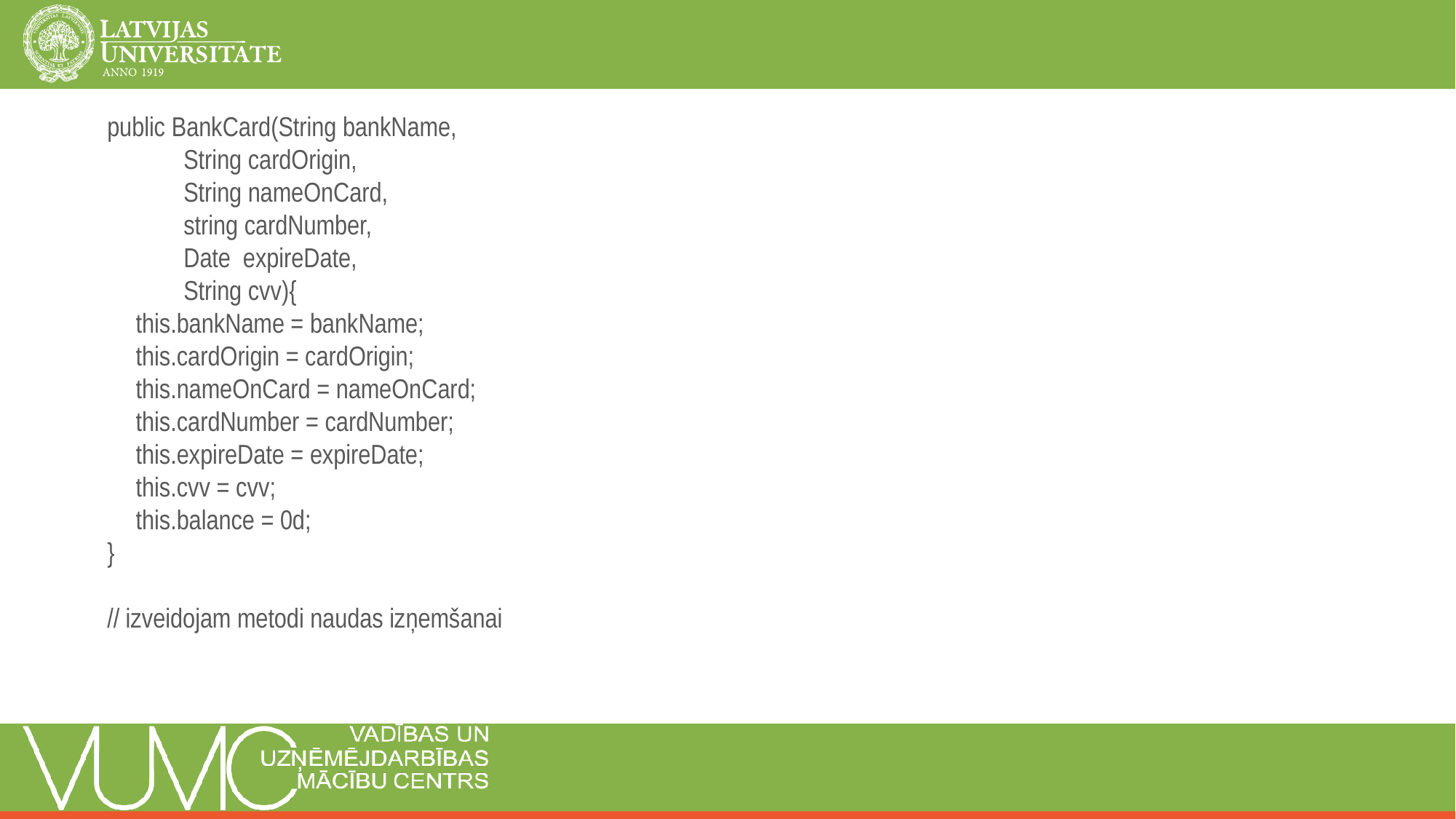

public BankCard(String bankName,
String cardOrigin,
String nameOnCard,
string cardNumber,
Date  expireDate,
String cvv){
this.bankName = bankName;
this.cardOrigin = cardOrigin;
this.nameOnCard = nameOnCard;
this.cardNumber = cardNumber;
this.expireDate = expireDate;
this.cvv = cvv;
this.balance = 0d;
}

// izveidojam metodi naudas izņemšanai